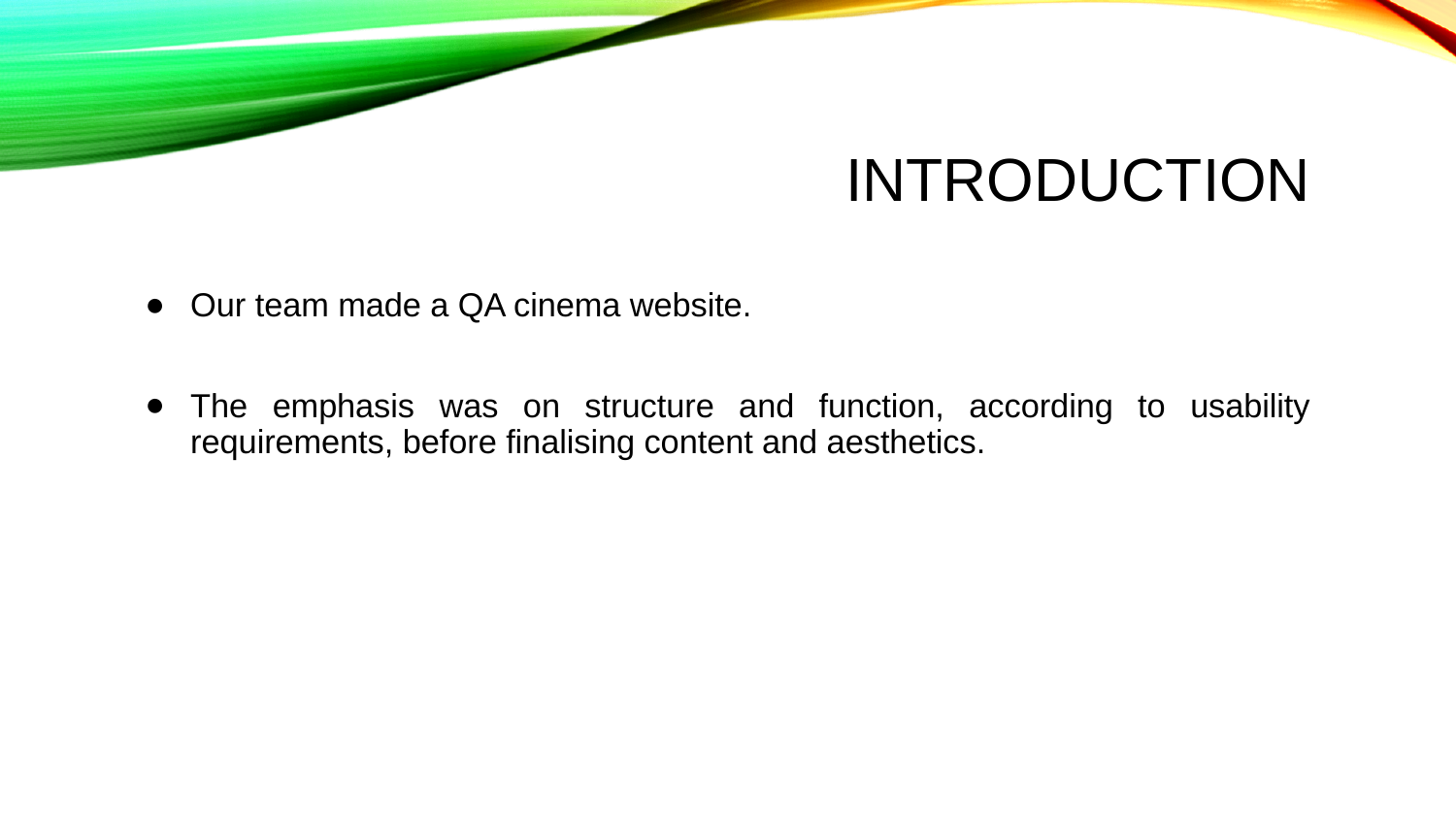

# Introduction
Our team made a QA cinema website.
The emphasis was on structure and function, according to usability requirements, before finalising content and aesthetics.